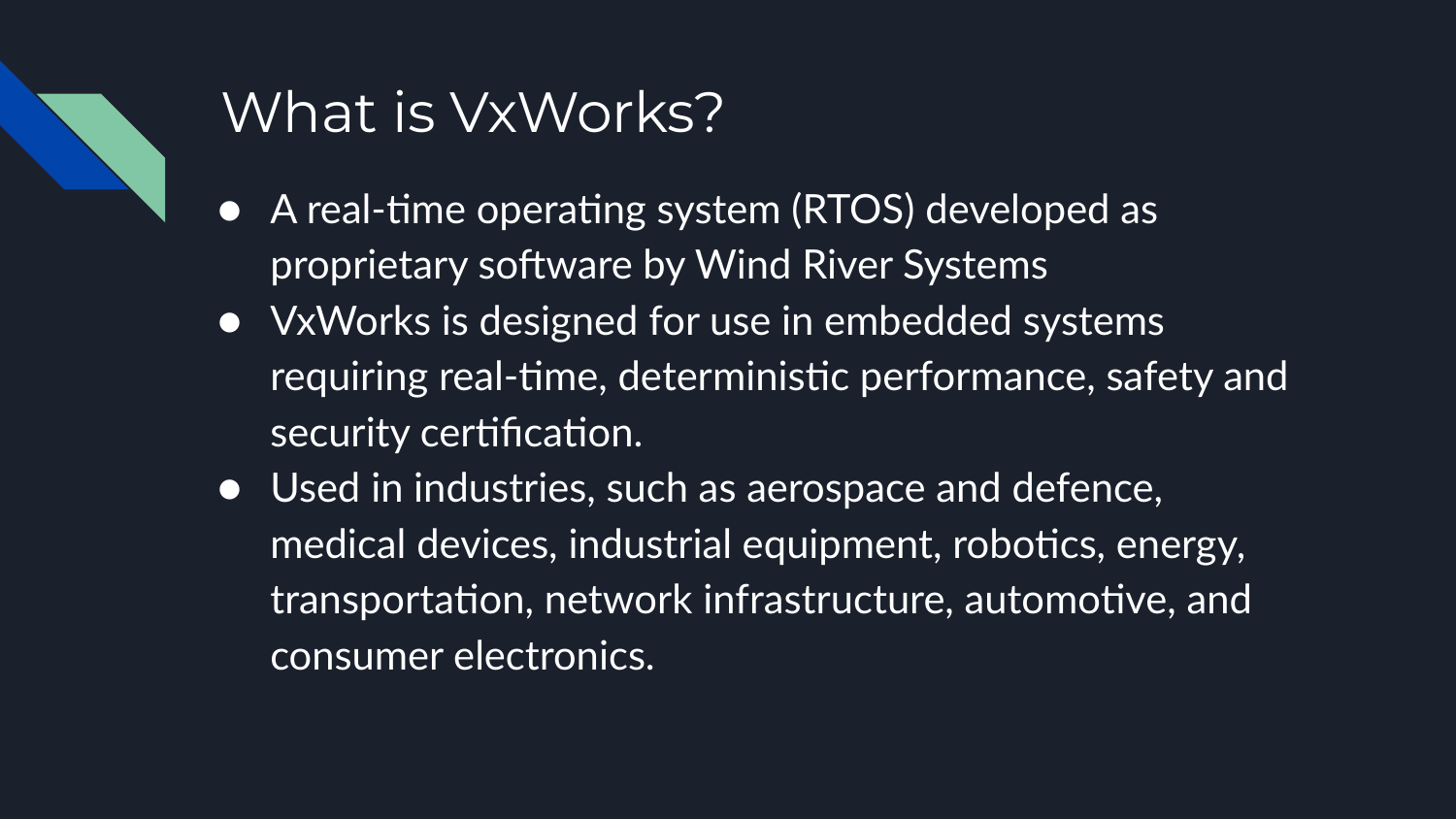

# What is VxWorks?
A real-time operating system (RTOS) developed as proprietary software by Wind River Systems
VxWorks is designed for use in embedded systems requiring real-time, deterministic performance, safety and security certification.
Used in industries, such as aerospace and defence, medical devices, industrial equipment, robotics, energy, transportation, network infrastructure, automotive, and consumer electronics.